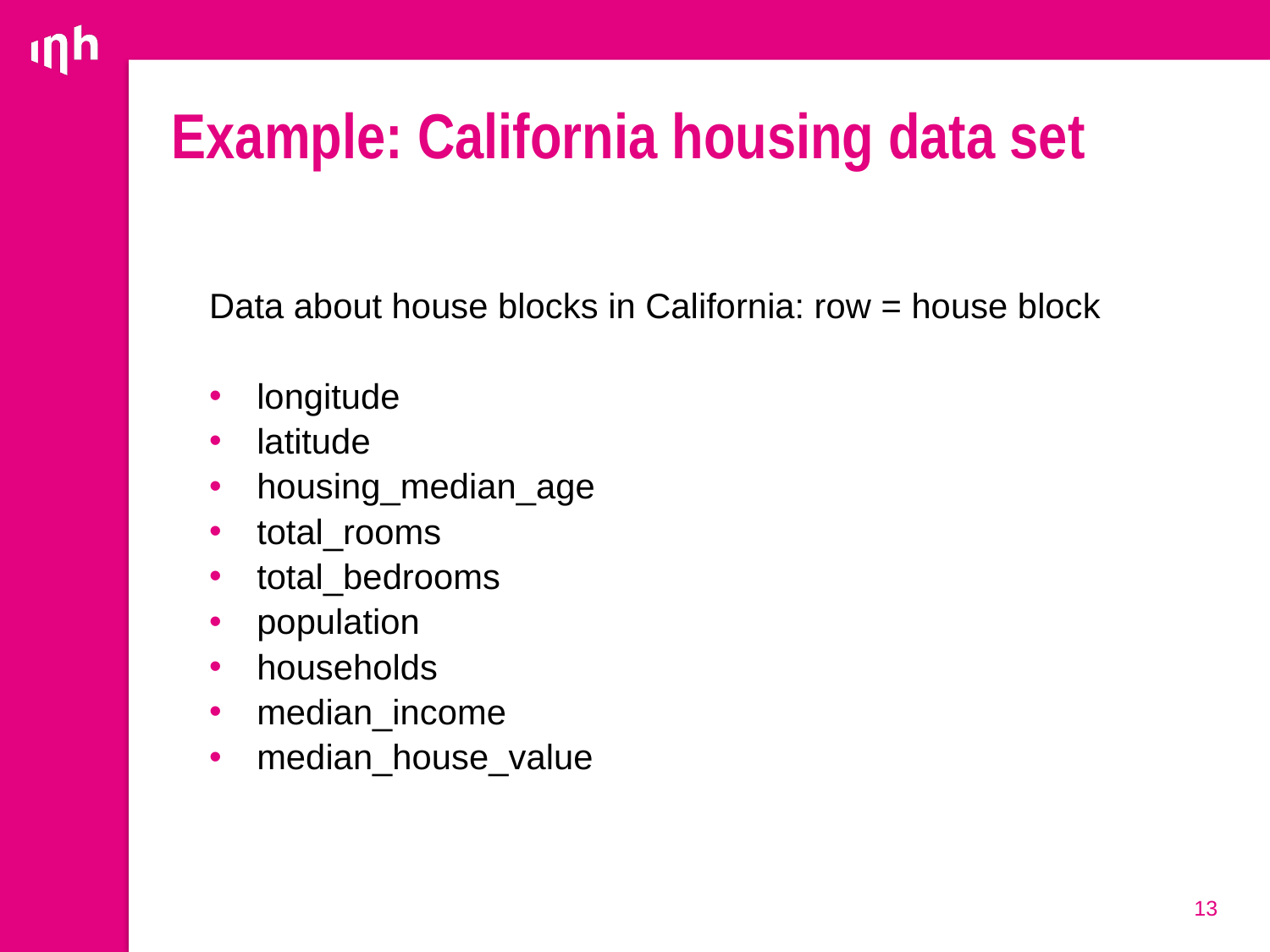

# Example: California housing data set
Data about house blocks in California: row = house block

longitude
latitude
housing_median_age
total_rooms
total_bedrooms
population
households
median_income
median_house_value
13